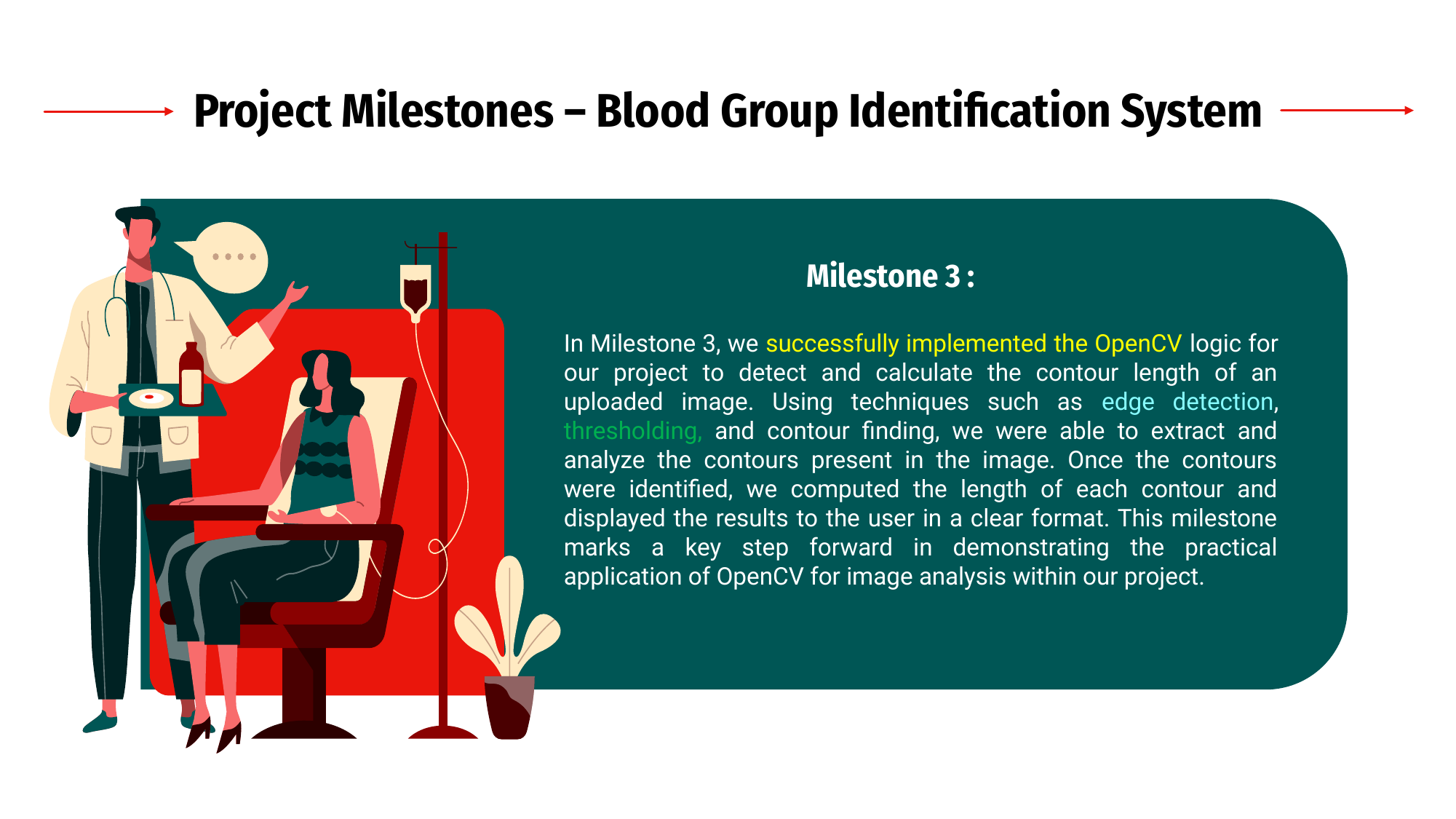

# Project Milestones – Blood Group Identification System

Milestone 3 :
In Milestone 3, we successfully implemented the OpenCV logic for our project to detect and calculate the contour length of an uploaded image. Using techniques such as edge detection, thresholding, and contour finding, we were able to extract and analyze the contours present in the image. Once the contours were identified, we computed the length of each contour and displayed the results to the user in a clear format. This milestone marks a key step forward in demonstrating the practical application of OpenCV for image analysis within our project.